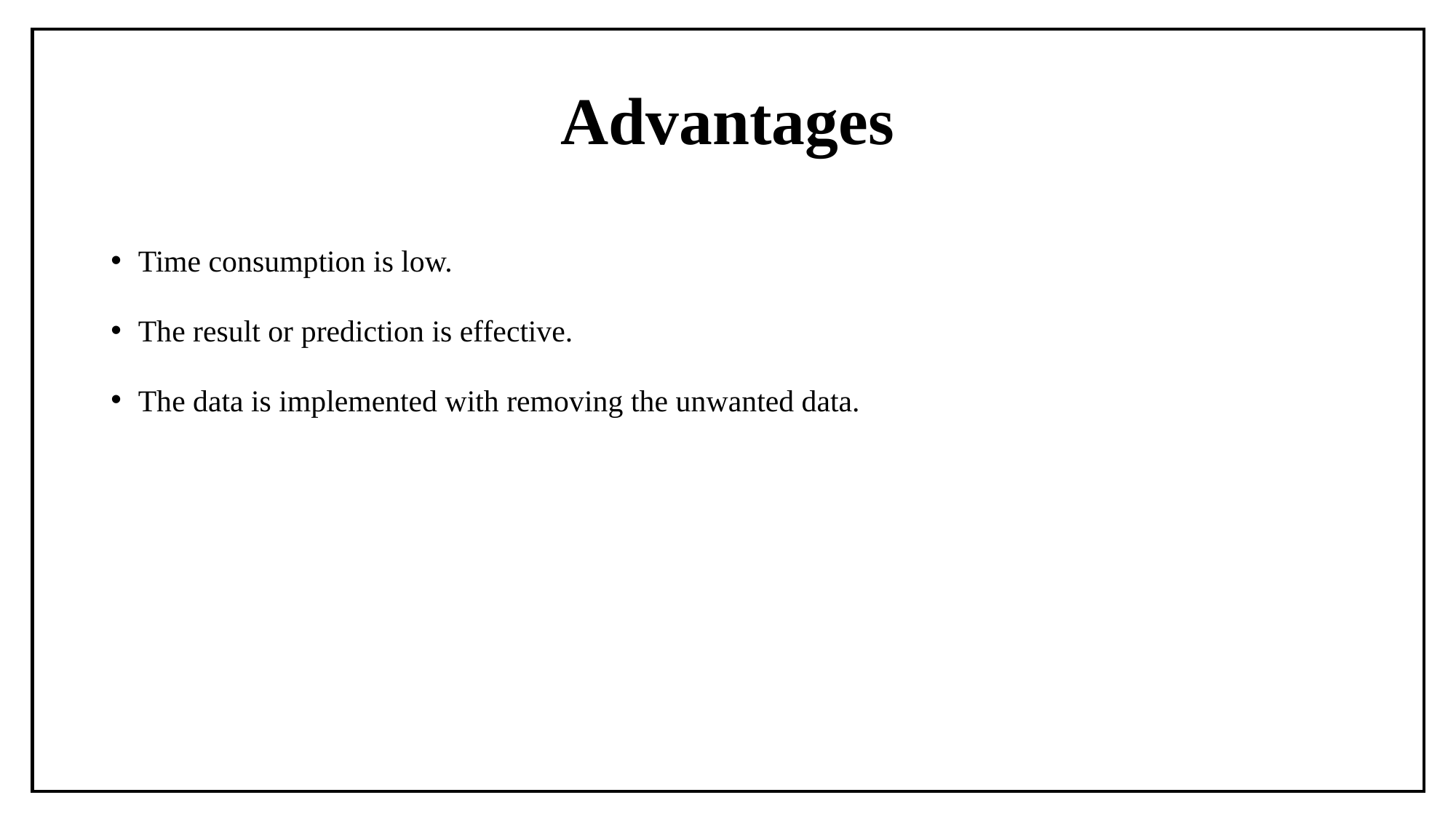

# Advantages
Time consumption is low.
The result or prediction is effective.
The data is implemented with removing the unwanted data.